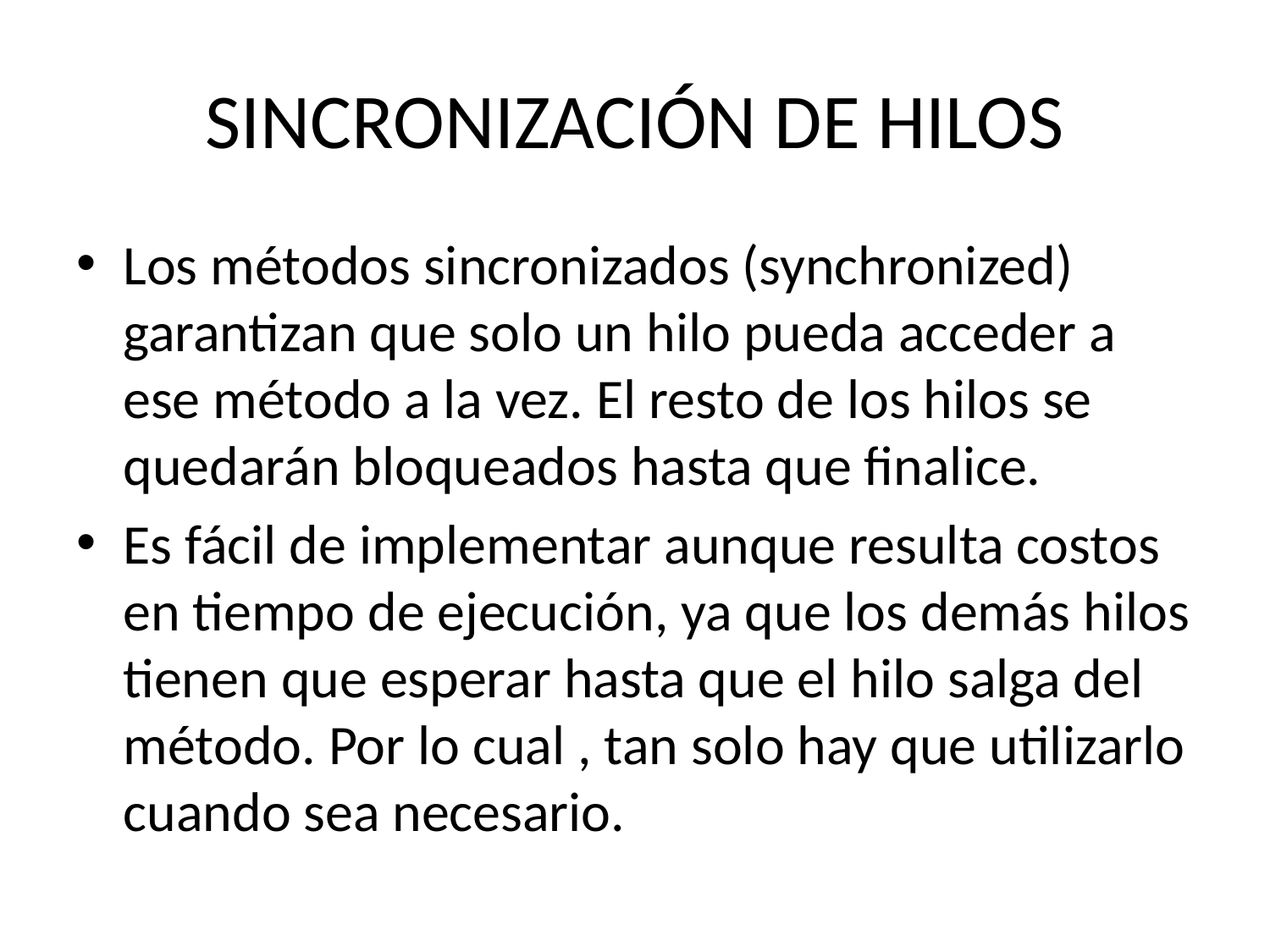

# SINCRONIZACIÓN DE HILOS
Los métodos sincronizados (synchronized) garantizan que solo un hilo pueda acceder a ese método a la vez. El resto de los hilos se quedarán bloqueados hasta que finalice.
Es fácil de implementar aunque resulta costos en tiempo de ejecución, ya que los demás hilos tienen que esperar hasta que el hilo salga del método. Por lo cual , tan solo hay que utilizarlo cuando sea necesario.